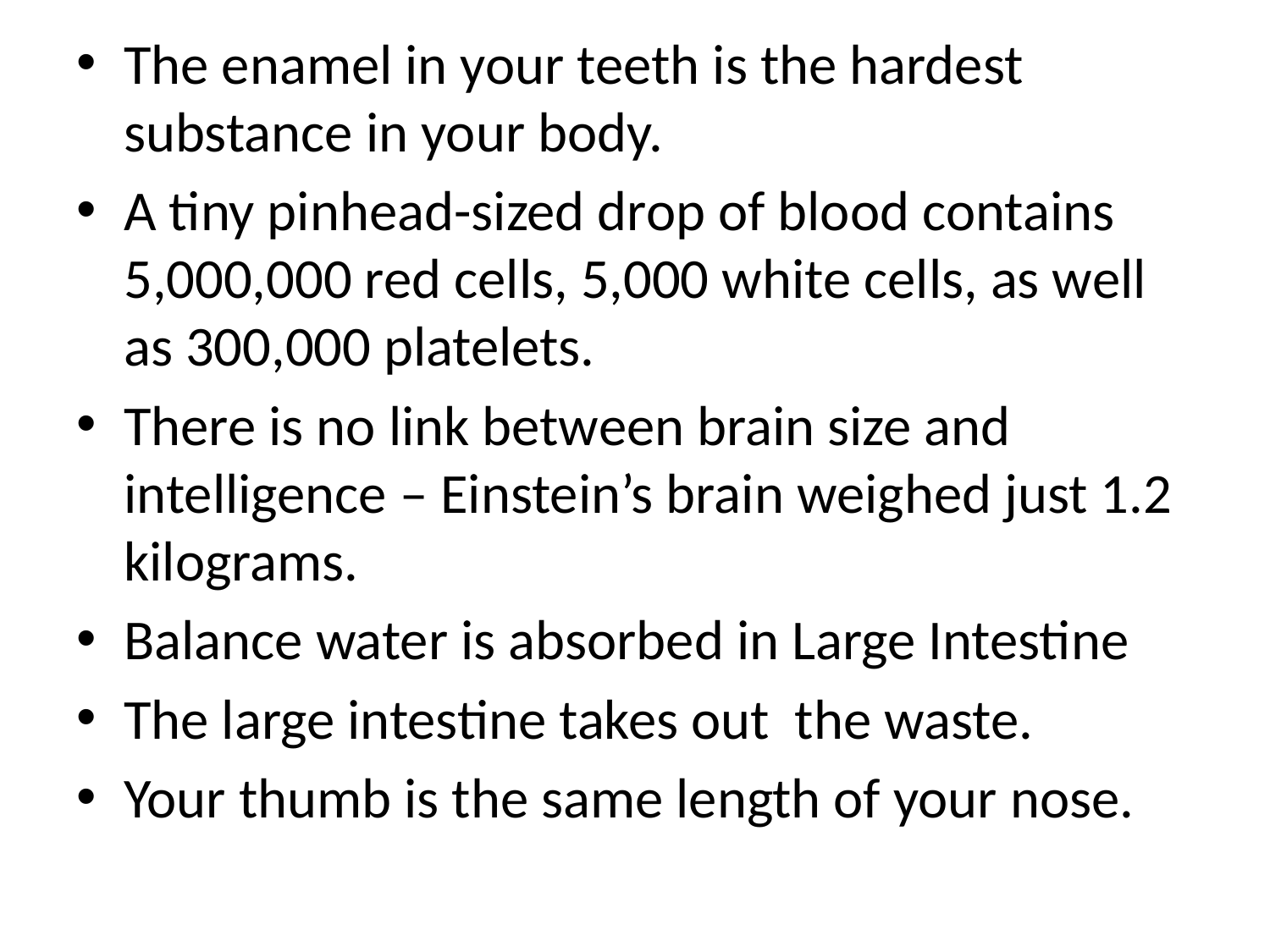

The enamel in your teeth is the hardest substance in your body.
A tiny pinhead-sized drop of blood contains 5,000,000 red cells, 5,000 white cells, as well as 300,000 platelets.
There is no link between brain size and intelligence – Einstein’s brain weighed just 1.2 kilograms.
Balance water is absorbed in Large Intestine
The large intestine takes out  the waste.
Your thumb is the same length of your nose.